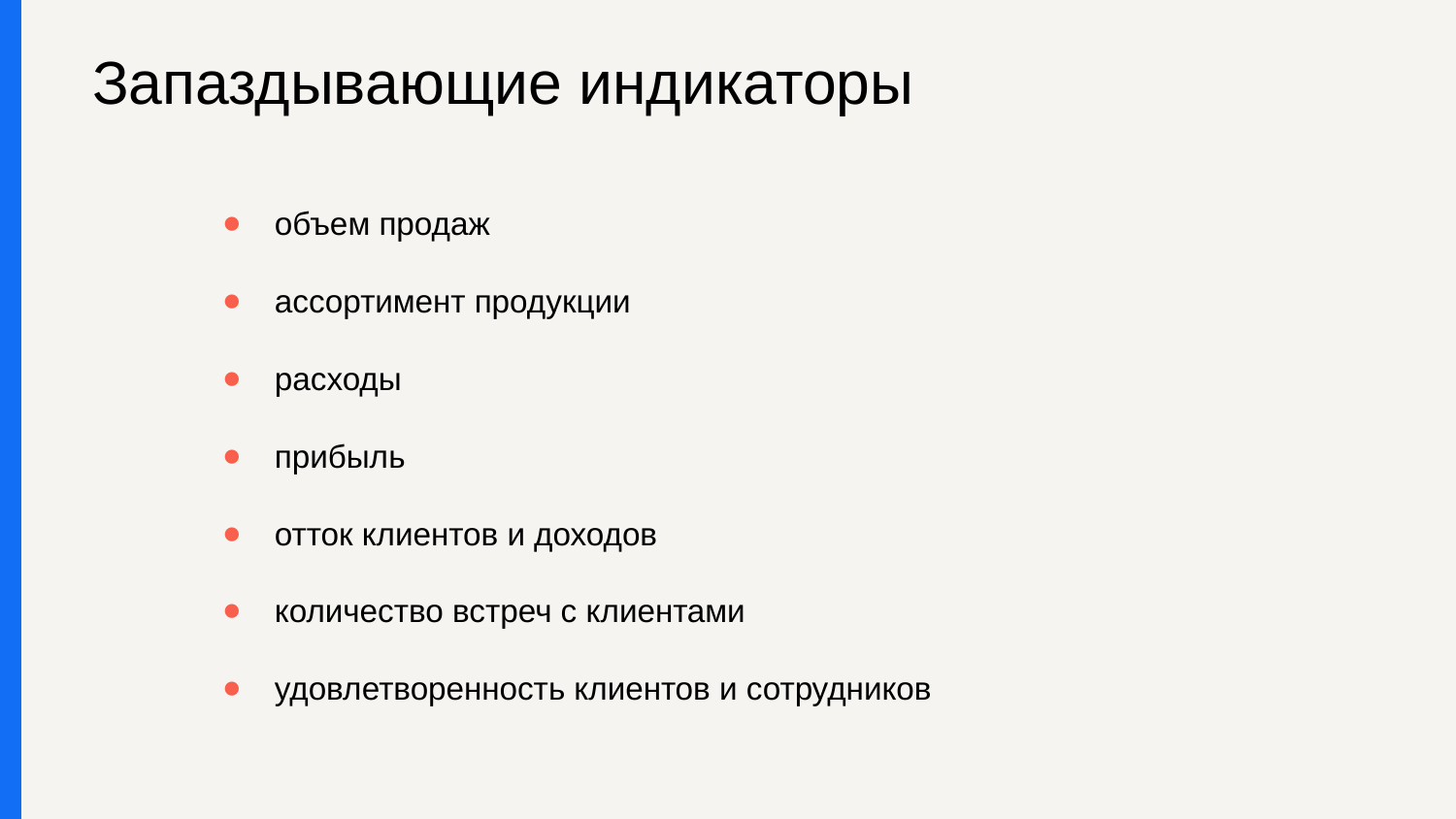

# Запаздывающие индикаторы
объем продаж
ассортимент продукции
расходы
прибыль
отток клиентов и доходов
количество встреч с клиентами
удовлетворенность клиентов и сотрудников